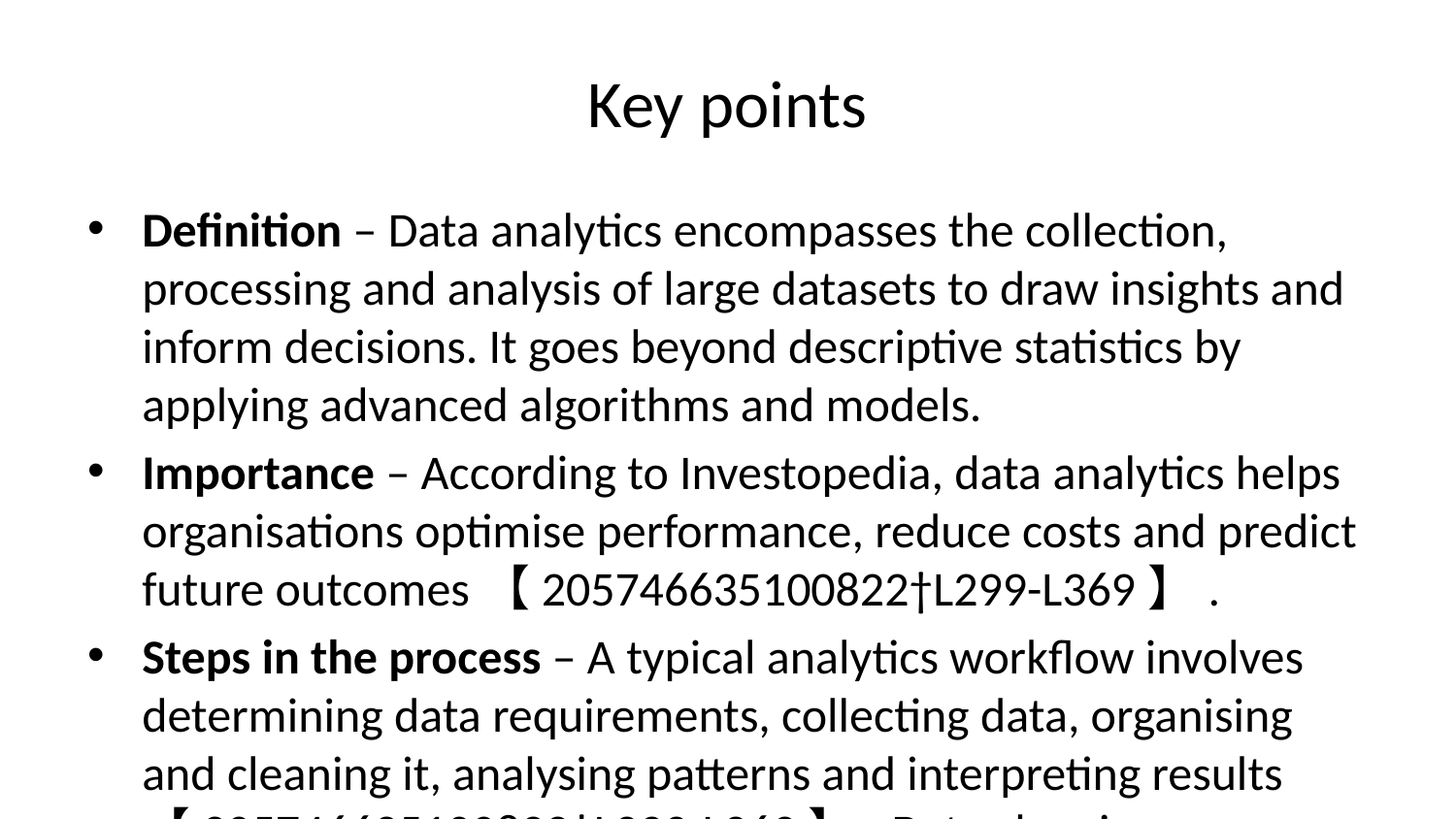

# Key points
Definition – Data analytics encompasses the collection, processing and analysis of large datasets to draw insights and inform decisions. It goes beyond descriptive statistics by applying advanced algorithms and models.
Importance – According to Investopedia, data analytics helps organisations optimise performance, reduce costs and predict future outcomes【205746635100822†L299-L369】.
Steps in the process – A typical analytics workflow involves determining data requirements, collecting data, organising and cleaning it, analysing patterns and interpreting results【205746635100822†L299-L369】. Data cleaning ensures quality and reliability before analysis.
Types of decisions – Analytics supports strategic (long‑term), tactical (medium‑term) and operational (day‑to‑day) decisions.